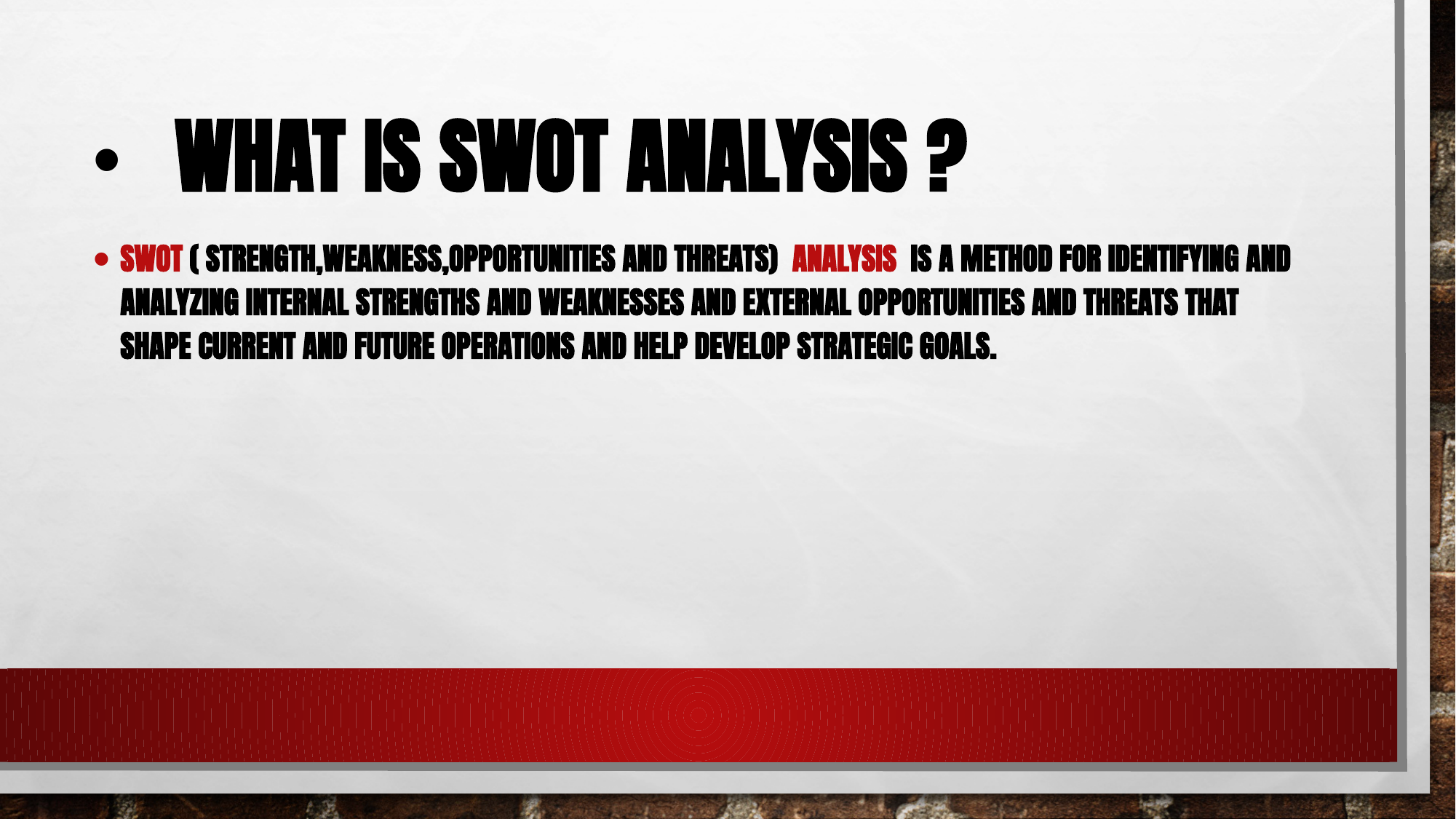

Swot ( strength,weakness,opportunities and threats)  analysis  is a method for identifying and analyzing internal strengths and weaknesses and external opportunities and threats that shape current and future operations and help develop strategic goals.
# What is swot analysis ?